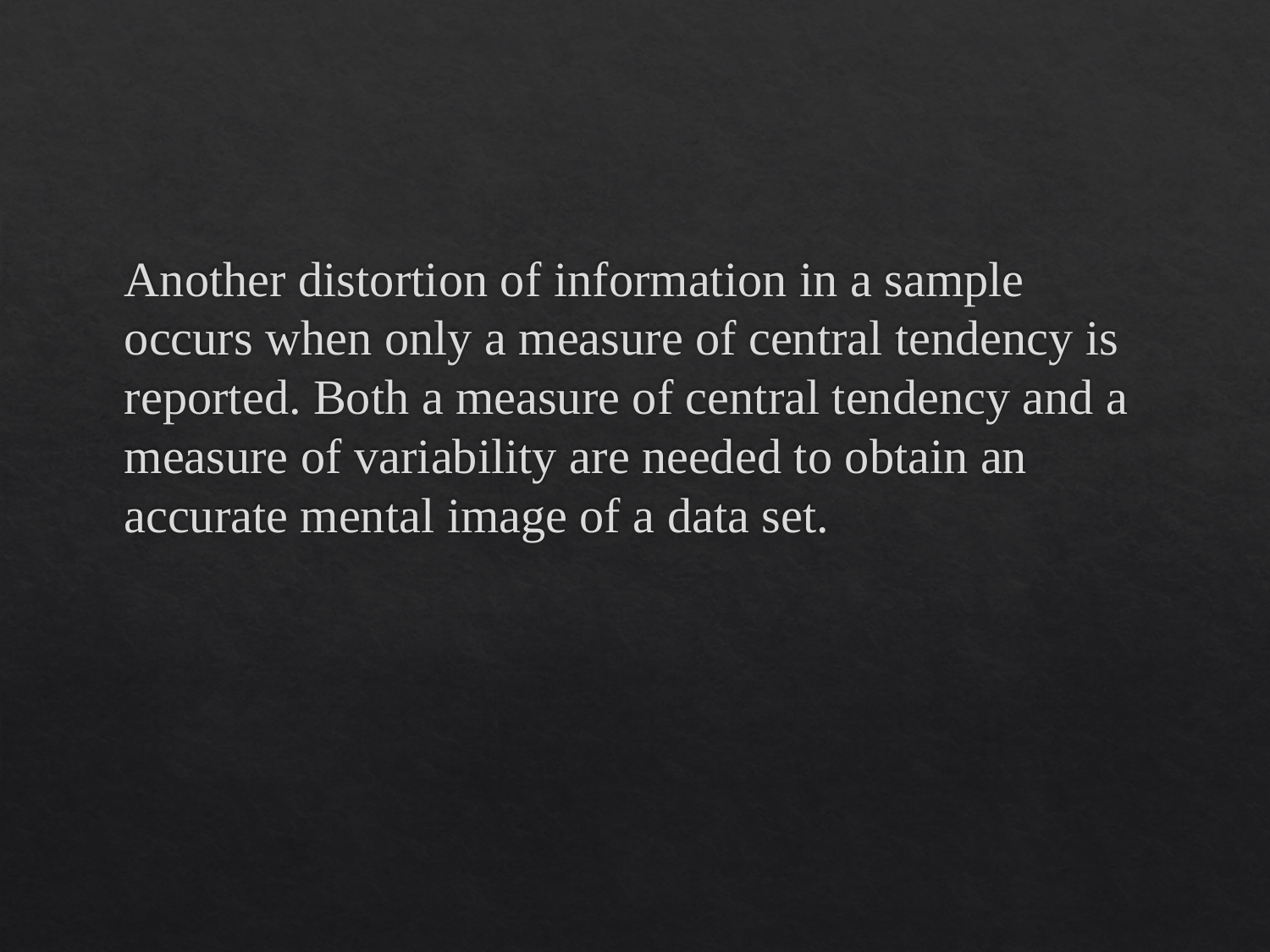

#
Another distortion of information in a sample occurs when only a measure of central tendency is reported. Both a measure of central tendency and a measure of variability are needed to obtain an accurate mental image of a data set.